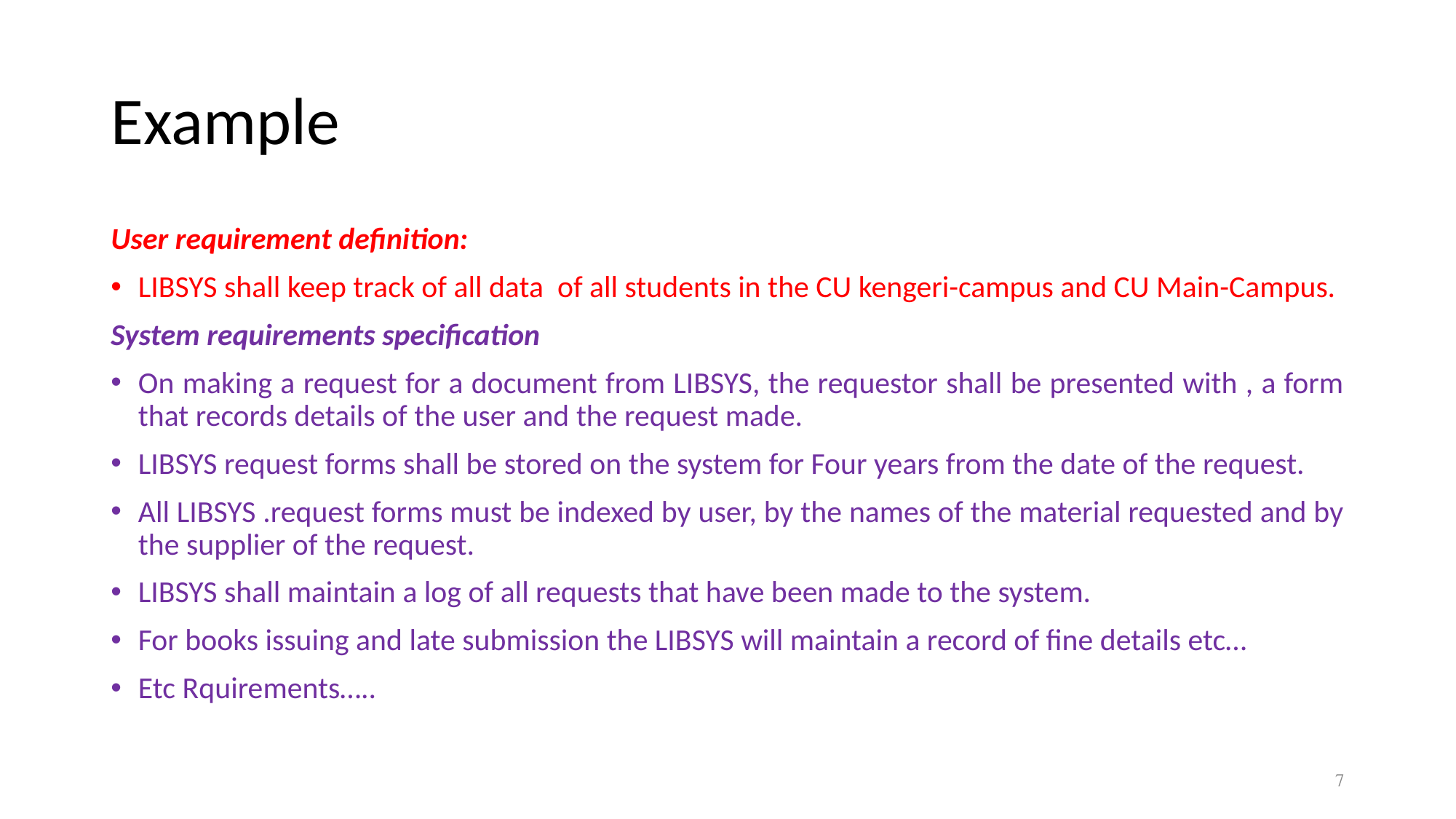

# Example
User requirement definition:
LIBSYS shall keep track of all data  of all students in the CU kengeri-campus and CU Main-Campus.
System requirements specification
On making a request for a document from LIBSYS, the requestor shall be presented with , a form that records details of the user and the request made.
LIBSYS request forms shall be stored on the system for Four years from the date of the request.
All LIBSYS .request forms must be indexed by user, by the names of the material requested and by the supplier of the request.
LIBSYS shall maintain a log of all requests that have been made to the system.
For books issuing and late submission the LIBSYS will maintain a record of fine details etc…
Etc Rquirements…..
7